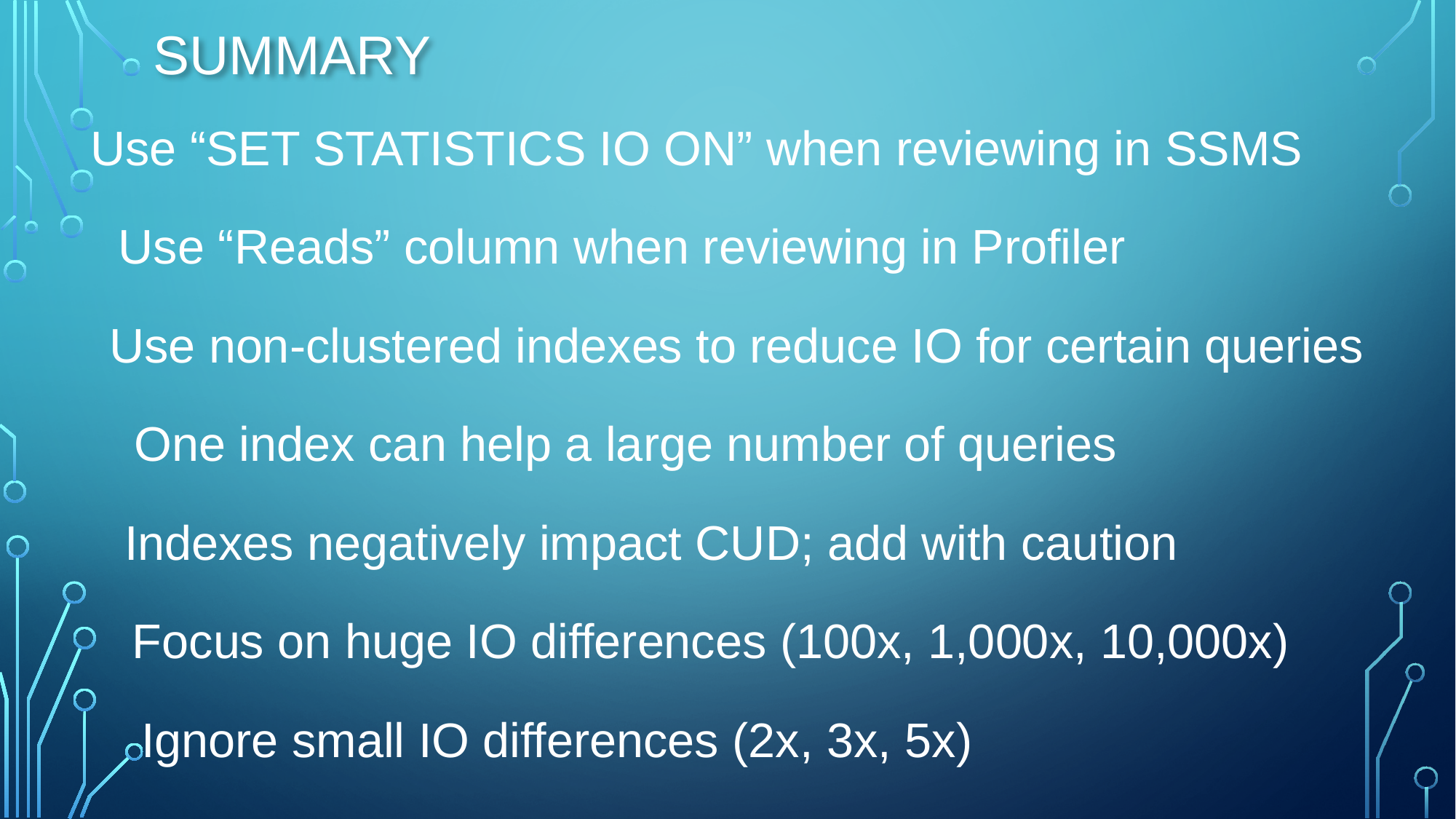

# Summary
Use “SET STATISTICS IO ON” when reviewing in SSMS
Use “Reads” column when reviewing in Profiler
Use non-clustered indexes to reduce IO for certain queries
One index can help a large number of queries
Indexes negatively impact CUD; add with caution
Focus on huge IO differences (100x, 1,000x, 10,000x)
Ignore small IO differences (2x, 3x, 5x)